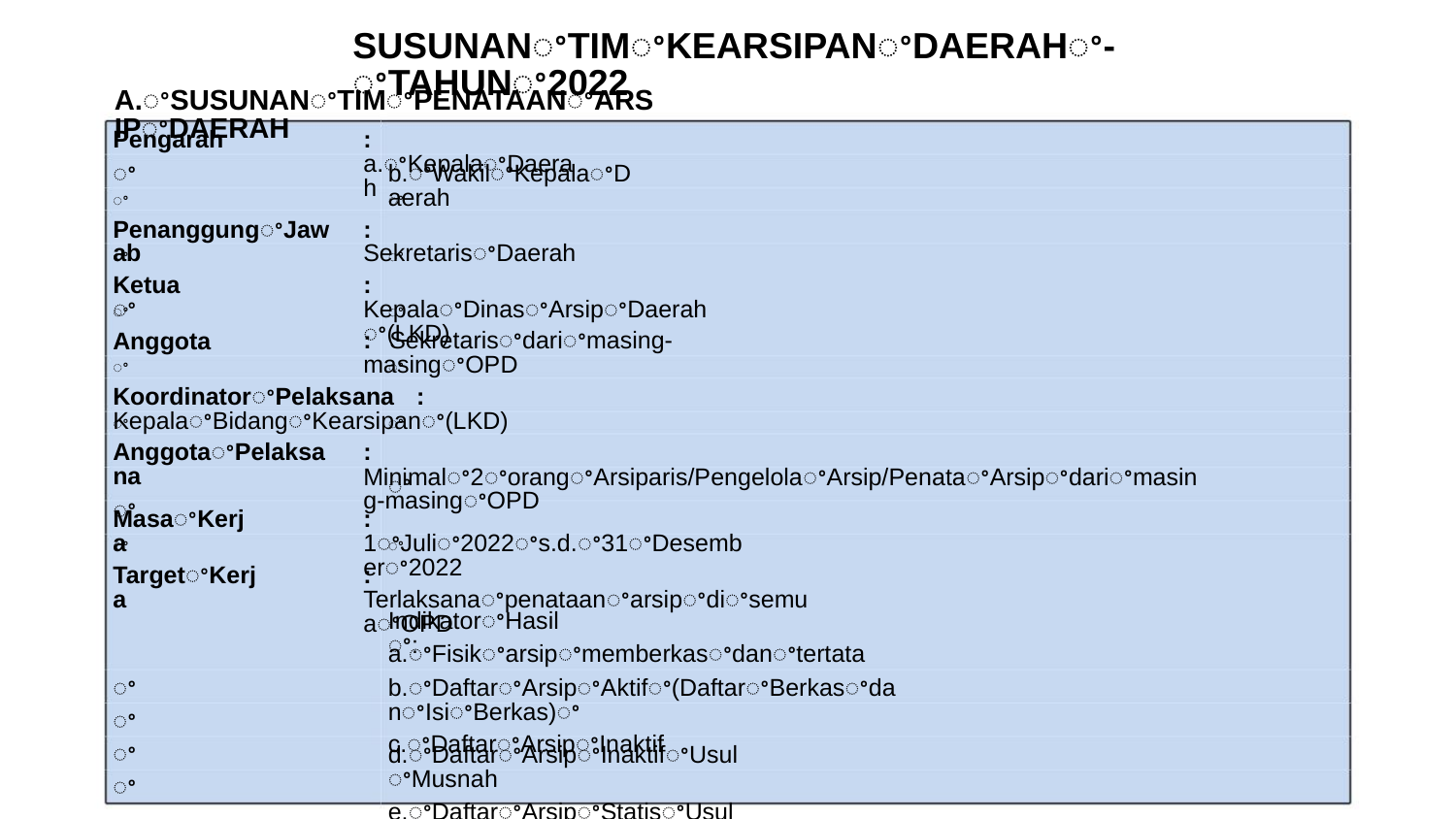

SUSUNANꢀTIMꢀKEARSIPANꢀDAERAHꢀ-ꢀTAHUNꢀ2022
A.ꢀSUSUNANꢀTIMꢀPENATAANꢀARSIPꢀDAERAH
Pengarah
: a.ꢀKepalaꢀDaerah
ꢀ
b.ꢀWakilꢀKepalaꢀDaerah
ꢀ
ꢀ
PenanggungꢀJawab
: SekretarisꢀDaerah
ꢀ
ꢀ
Ketuaꢀ
: KepalaꢀDinasꢀArsipꢀDaerahꢀ(LKD)
ꢀ
ꢀ
Anggota
: Sekretarisꢀdariꢀmasing-masingꢀOPD
ꢀ
ꢀ
KoordinatorꢀPelaksana : KepalaꢀBidangꢀKearsipanꢀ(LKD)
ꢀ
ꢀ
AnggotaꢀPelaksana
ꢀ
: Minimalꢀ2ꢀorangꢀArsiparis/PengelolaꢀArsip/PenataꢀArsipꢀdariꢀmasing-masingꢀOPD
ꢀ
MasaꢀKerja
: 1ꢀJuliꢀ2022ꢀs.d.ꢀ31ꢀDesemberꢀ2022
ꢀ
ꢀ
TargetꢀKerja
: TerlaksanaꢀpenataanꢀarsipꢀdiꢀsemuaꢀOPD
IndikatorꢀHasilꢀ:
a.ꢀFisikꢀarsipꢀmemberkasꢀdanꢀtertata
b.ꢀDaftarꢀArsipꢀAktifꢀ(DaftarꢀBerkasꢀdanꢀIsiꢀBerkas)ꢀ
c.ꢀDaftarꢀArsipꢀInaktif
ꢀ
ꢀ
ꢀ
ꢀ
d.ꢀDaftarꢀArsipꢀInaktifꢀUsulꢀMusnah
e.ꢀDaftarꢀArsipꢀStatisꢀUsulꢀSerah